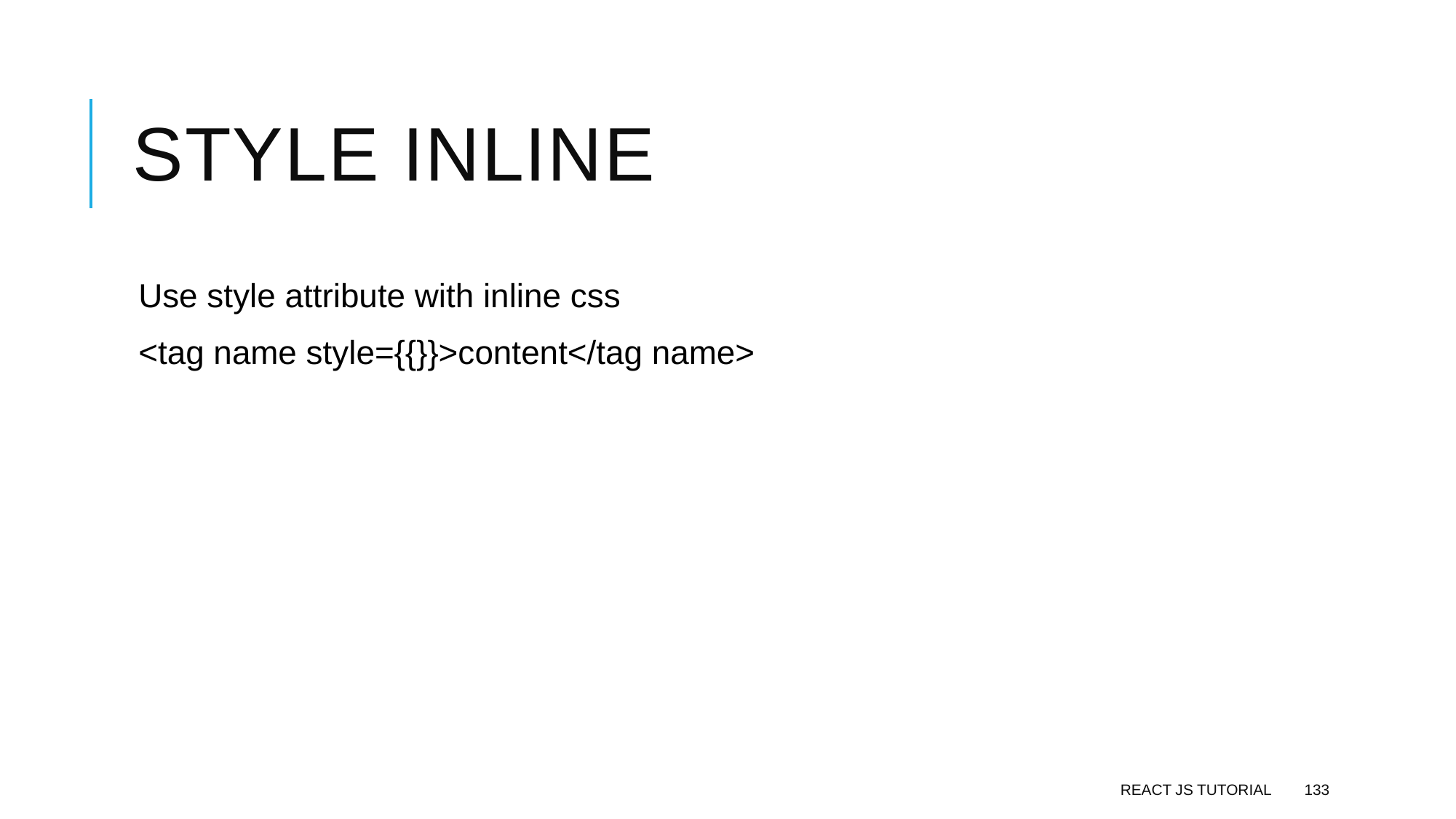

# Style inline
Use style attribute with inline css
<tag name style={{}}>content</tag name>
React JS Tutorial
133